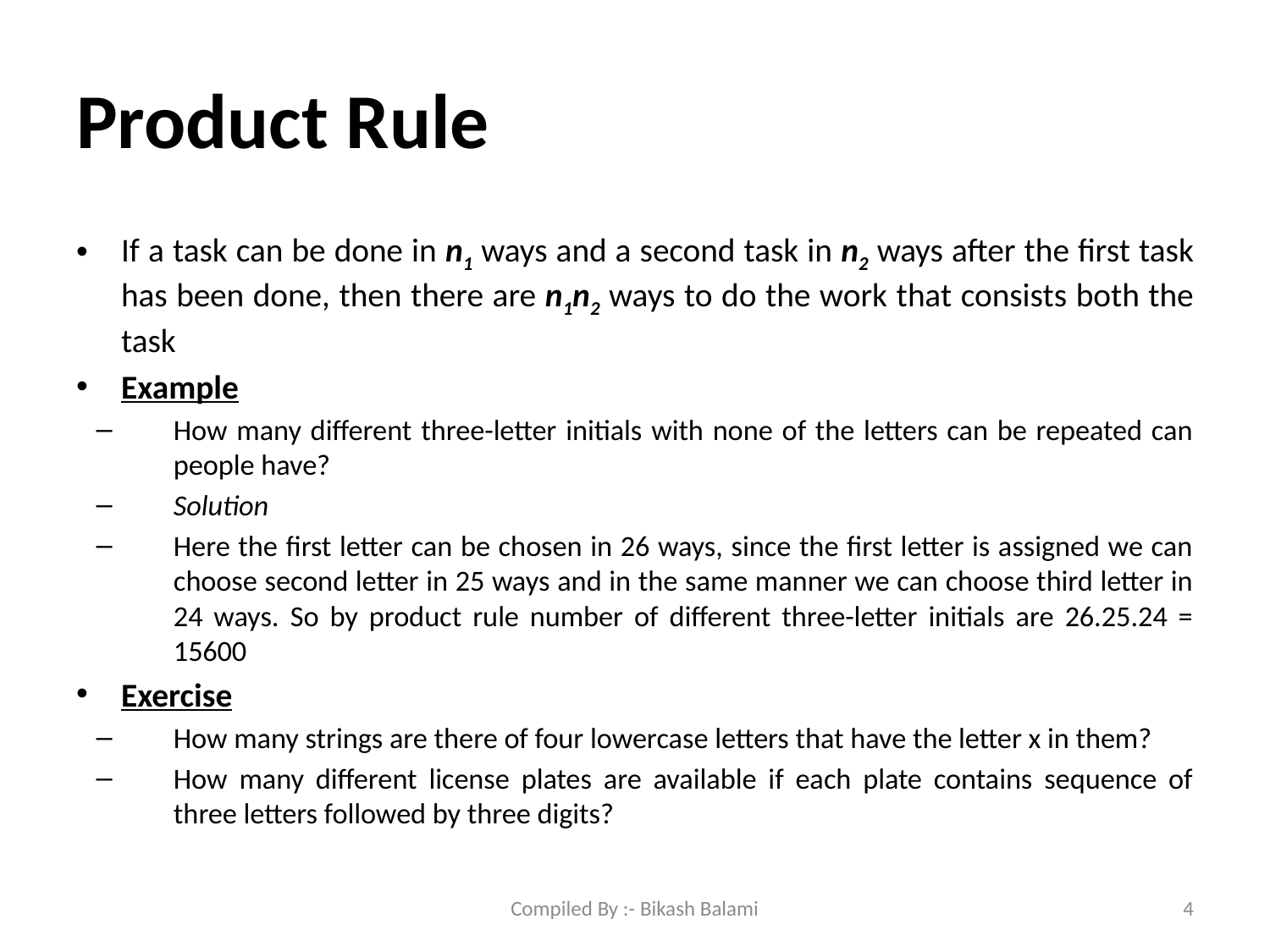

# Product Rule
If a task can be done in n1 ways and a second task in n2 ways after the first task has been done, then there are n1n2 ways to do the work that consists both the task
Example
How many different three-letter initials with none of the letters can be repeated can people have?
Solution
Here the first letter can be chosen in 26 ways, since the first letter is assigned we can choose second letter in 25 ways and in the same manner we can choose third letter in 24 ways. So by product rule number of different three-letter initials are 26.25.24 = 15600
Exercise
How many strings are there of four lowercase letters that have the letter x in them?
How many different license plates are available if each plate contains sequence of three letters followed by three digits?
Compiled By :- Bikash Balami
4